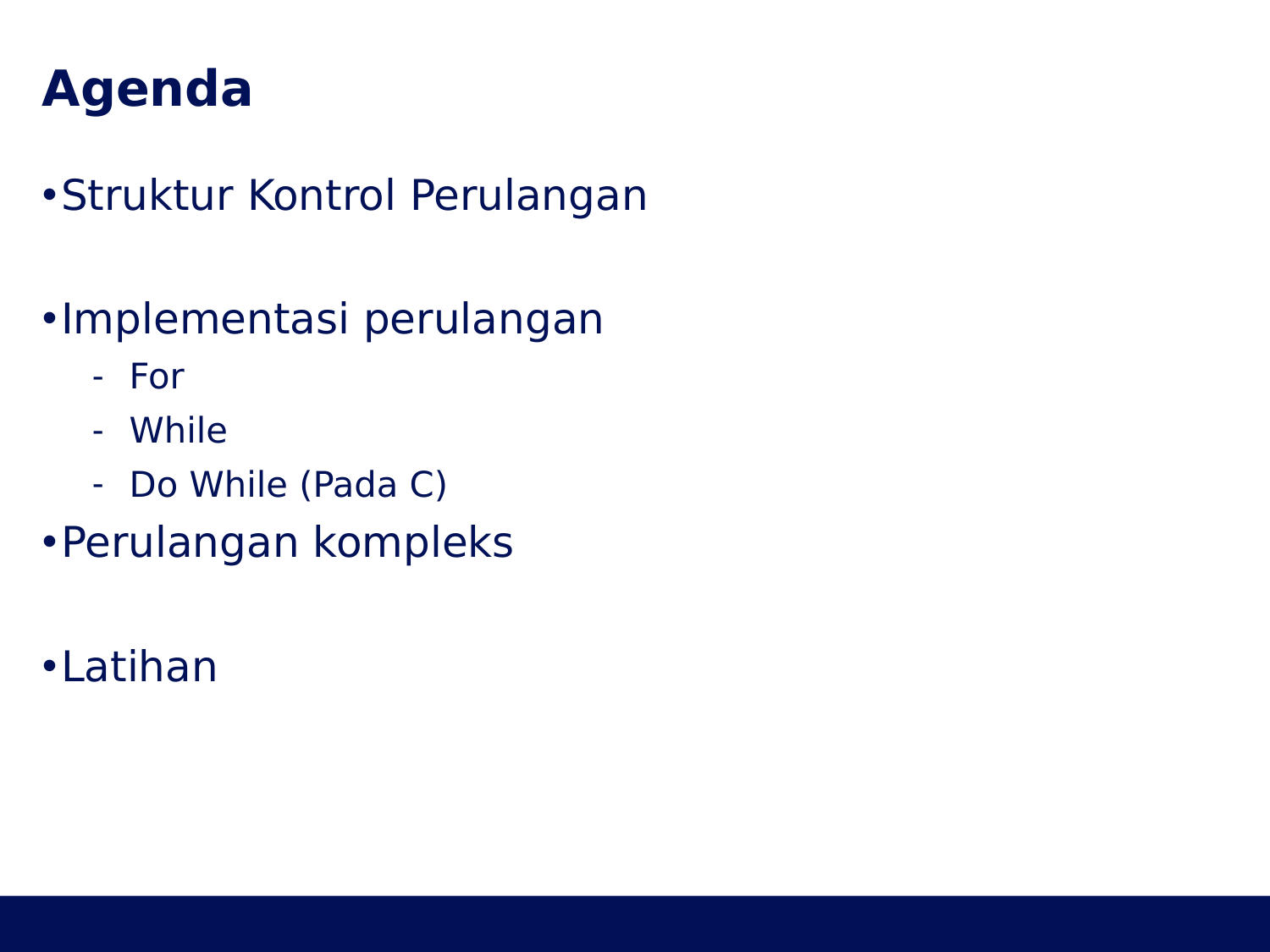

# Agenda
Struktur Kontrol Perulangan

Implementasi perulangan
For
While
Do While (Pada C)
Perulangan kompleks

Latihan